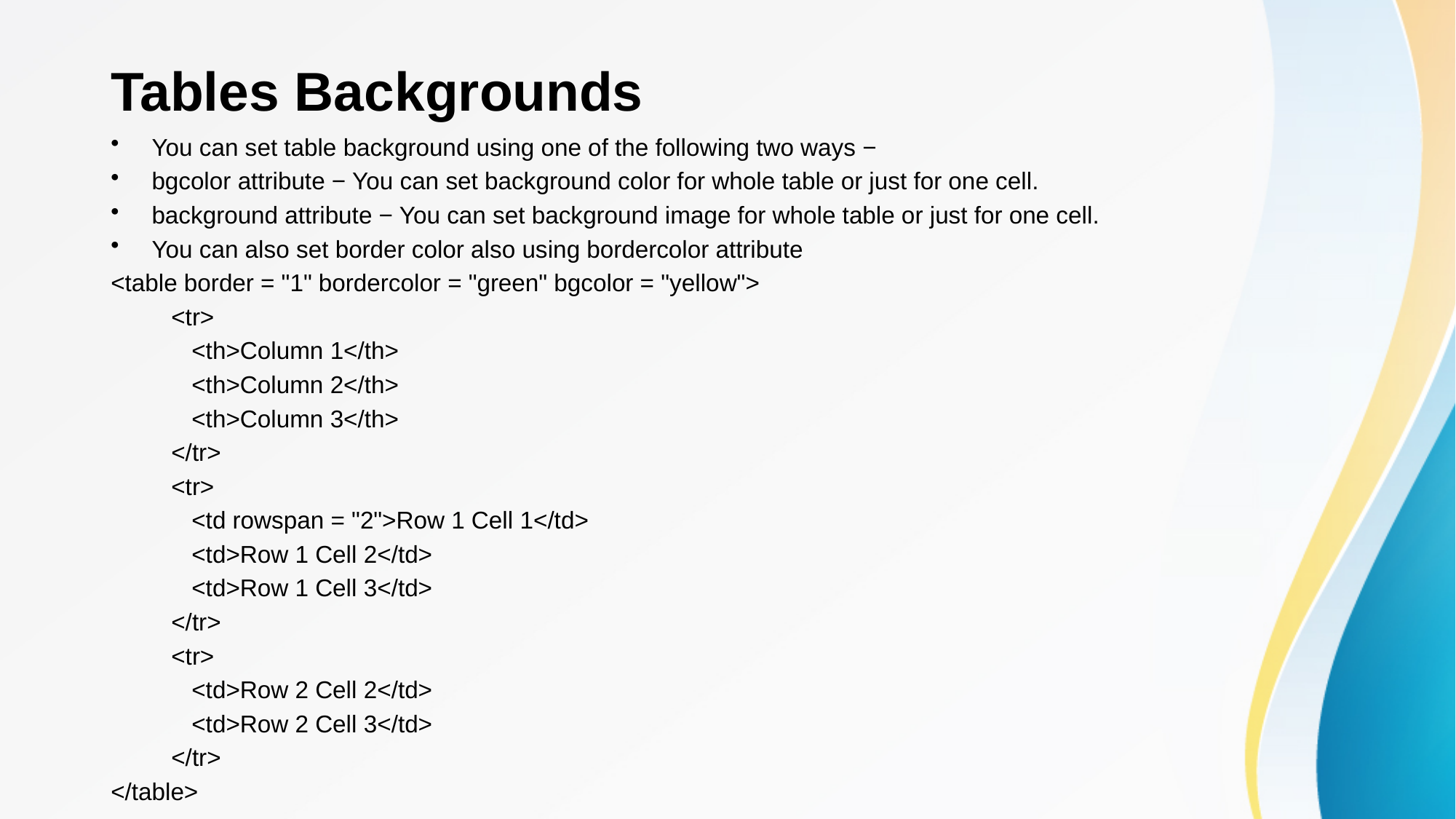

# Tables Backgrounds
You can set table background using one of the following two ways −
bgcolor attribute − You can set background color for whole table or just for one cell.
background attribute − You can set background image for whole table or just for one cell.
You can also set border color also using bordercolor attribute
<table border = "1" bordercolor = "green" bgcolor = "yellow">
         <tr>
            <th>Column 1</th>
            <th>Column 2</th>
            <th>Column 3</th>
         </tr>
         <tr>
            <td rowspan = "2">Row 1 Cell 1</td>
            <td>Row 1 Cell 2</td>
            <td>Row 1 Cell 3</td>
         </tr>
         <tr>
            <td>Row 2 Cell 2</td>
            <td>Row 2 Cell 3</td>
         </tr>
</table>